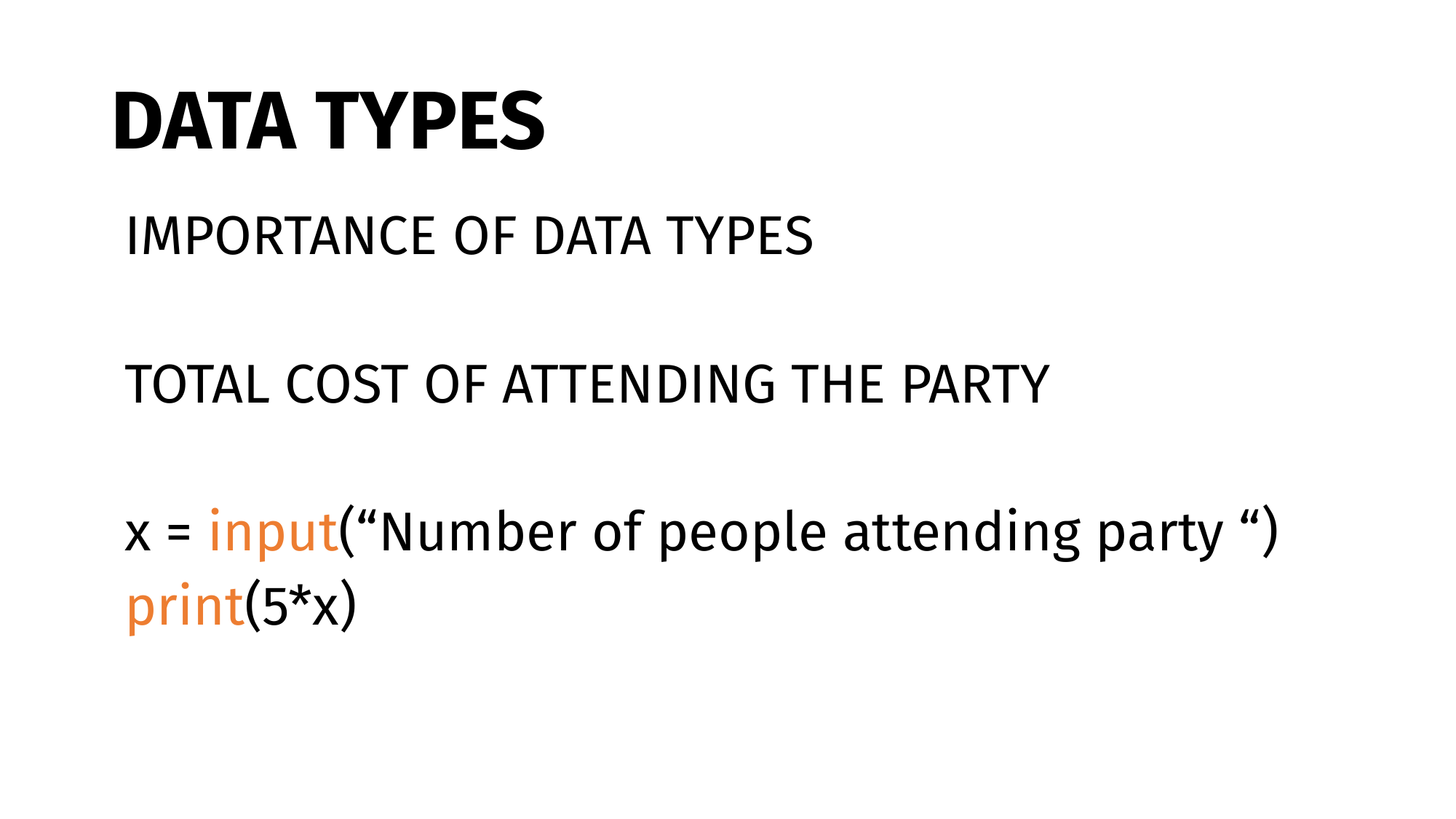

# DATA TYPES
IMPORTANCE OF DATA TYPES

TOTAL COST OF ATTENDING THE PARTY

x = input(“Number of people attending party “)
print(5*x)